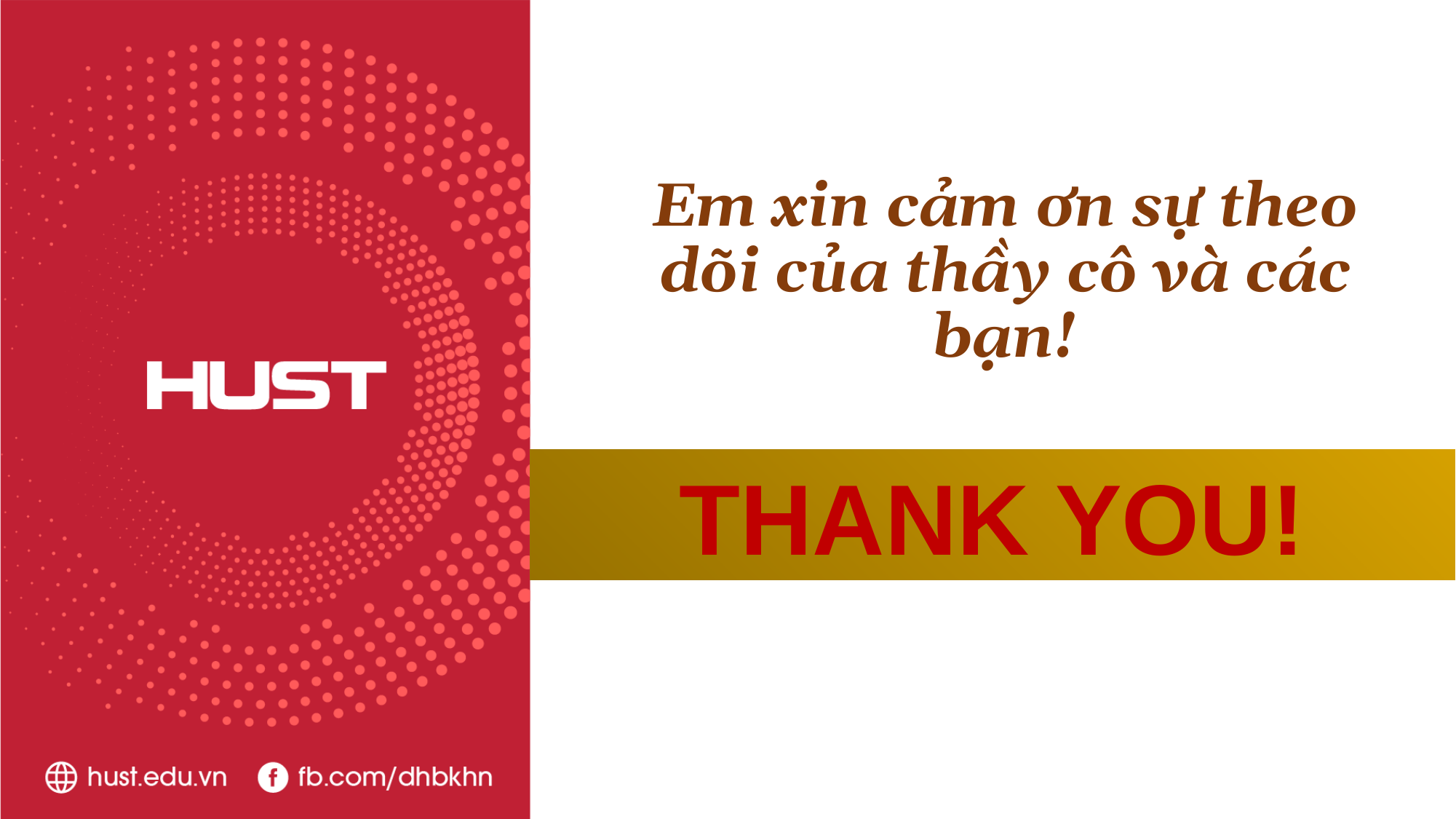

Em xin cảm ơn sự theo dõi của thầy cô và các bạn!
THANK YOU!